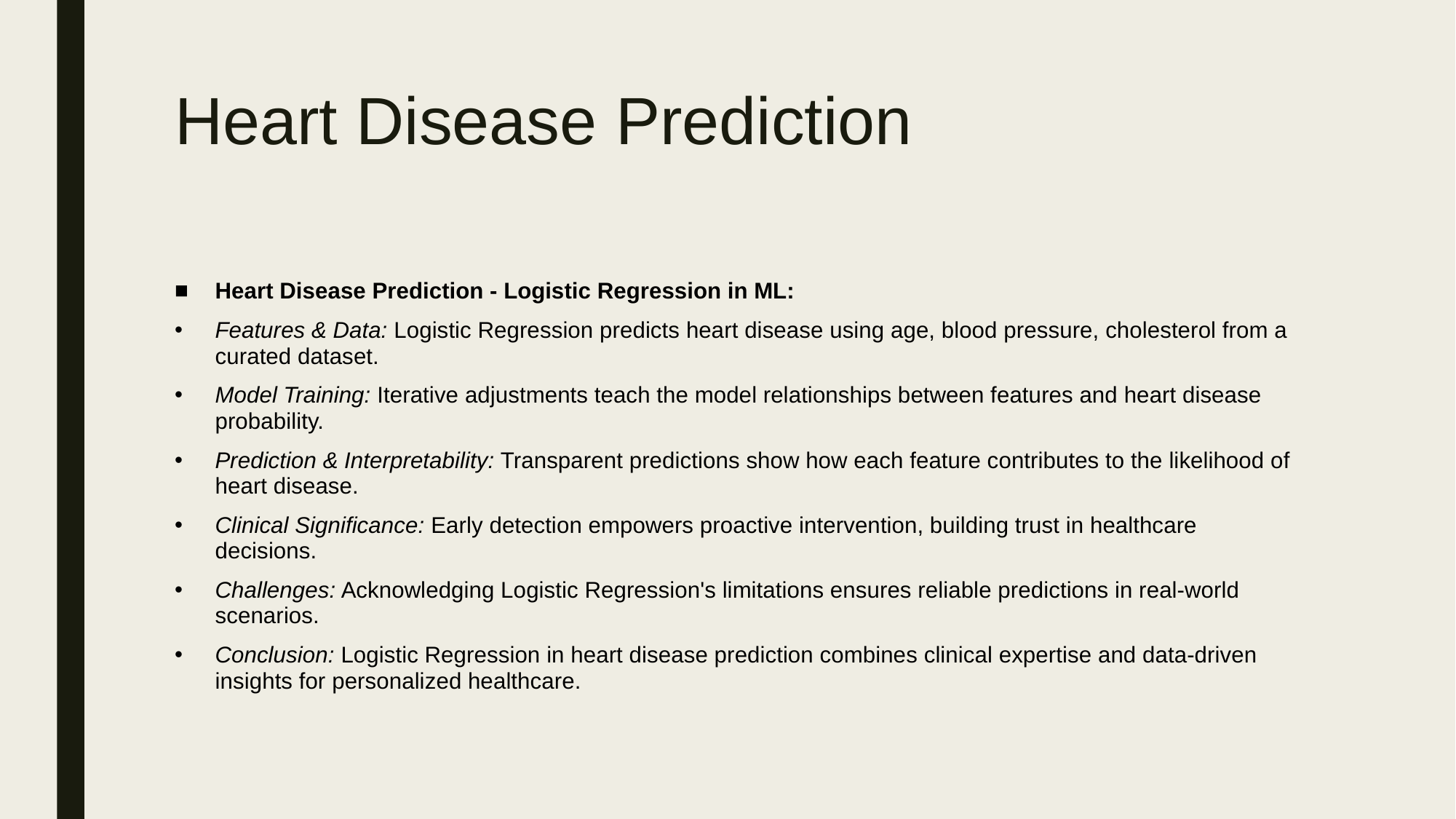

# Heart Disease Prediction
Heart Disease Prediction - Logistic Regression in ML:
Features & Data: Logistic Regression predicts heart disease using age, blood pressure, cholesterol from a curated dataset.
Model Training: Iterative adjustments teach the model relationships between features and heart disease probability.
Prediction & Interpretability: Transparent predictions show how each feature contributes to the likelihood of heart disease.
Clinical Significance: Early detection empowers proactive intervention, building trust in healthcare decisions.
Challenges: Acknowledging Logistic Regression's limitations ensures reliable predictions in real-world scenarios.
Conclusion: Logistic Regression in heart disease prediction combines clinical expertise and data-driven insights for personalized healthcare.